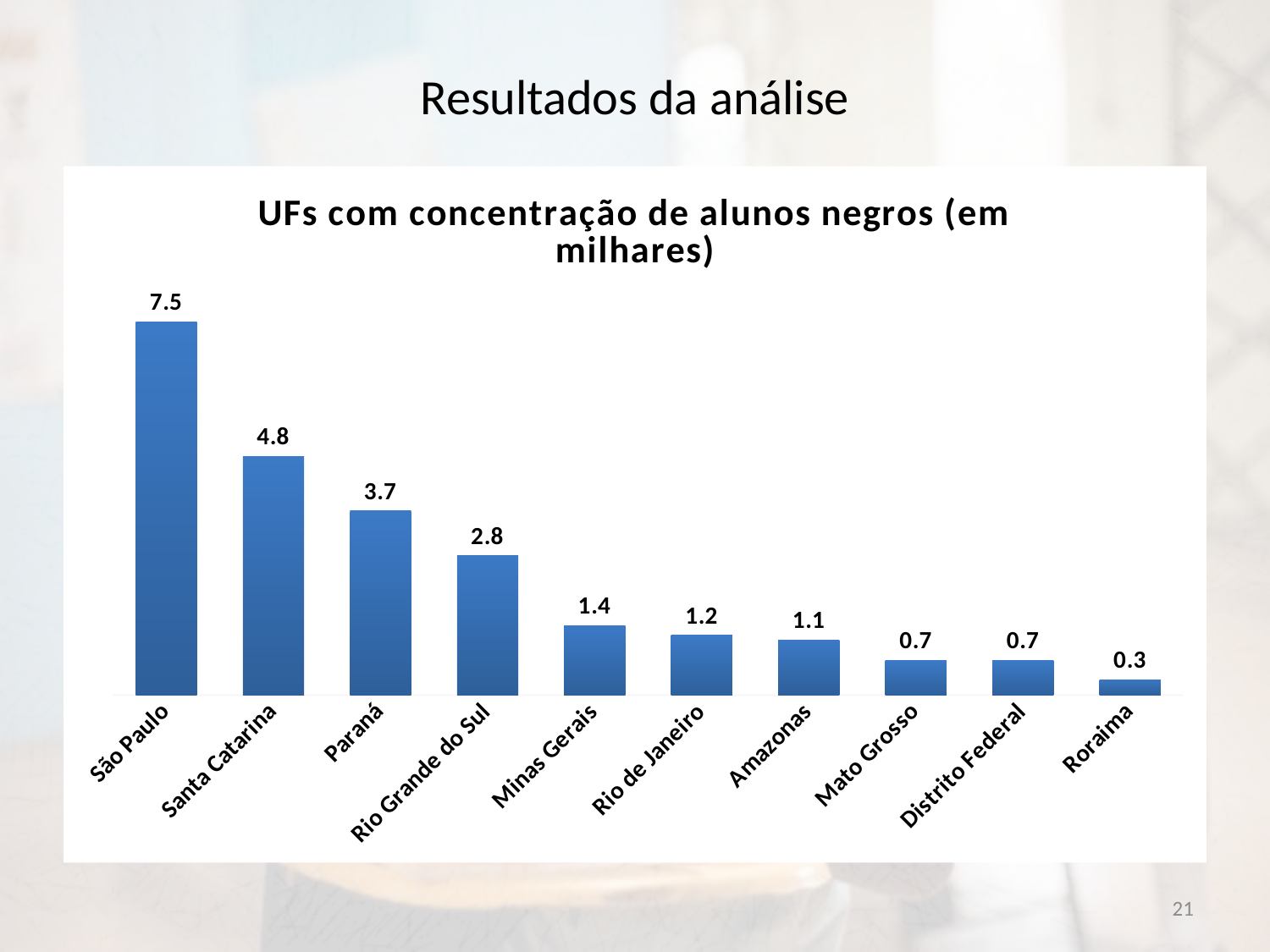

Resultados da análise

### Chart: UFs com concentração de alunos negros (em milhares)

| Category | Amarela |
|---|---|
| São Paulo | 7.5 |
| Santa Catarina | 4.8 |
| Paraná | 3.7 |
| Rio Grande do Sul | 2.8 |
| Minas Gerais | 1.4 |
| Rio de Janeiro | 1.2 |
| Amazonas | 1.1 |
| Mato Grosso | 0.7 |
| Distrito Federal | 0.7 |
| Roraima | 0.3 |
21